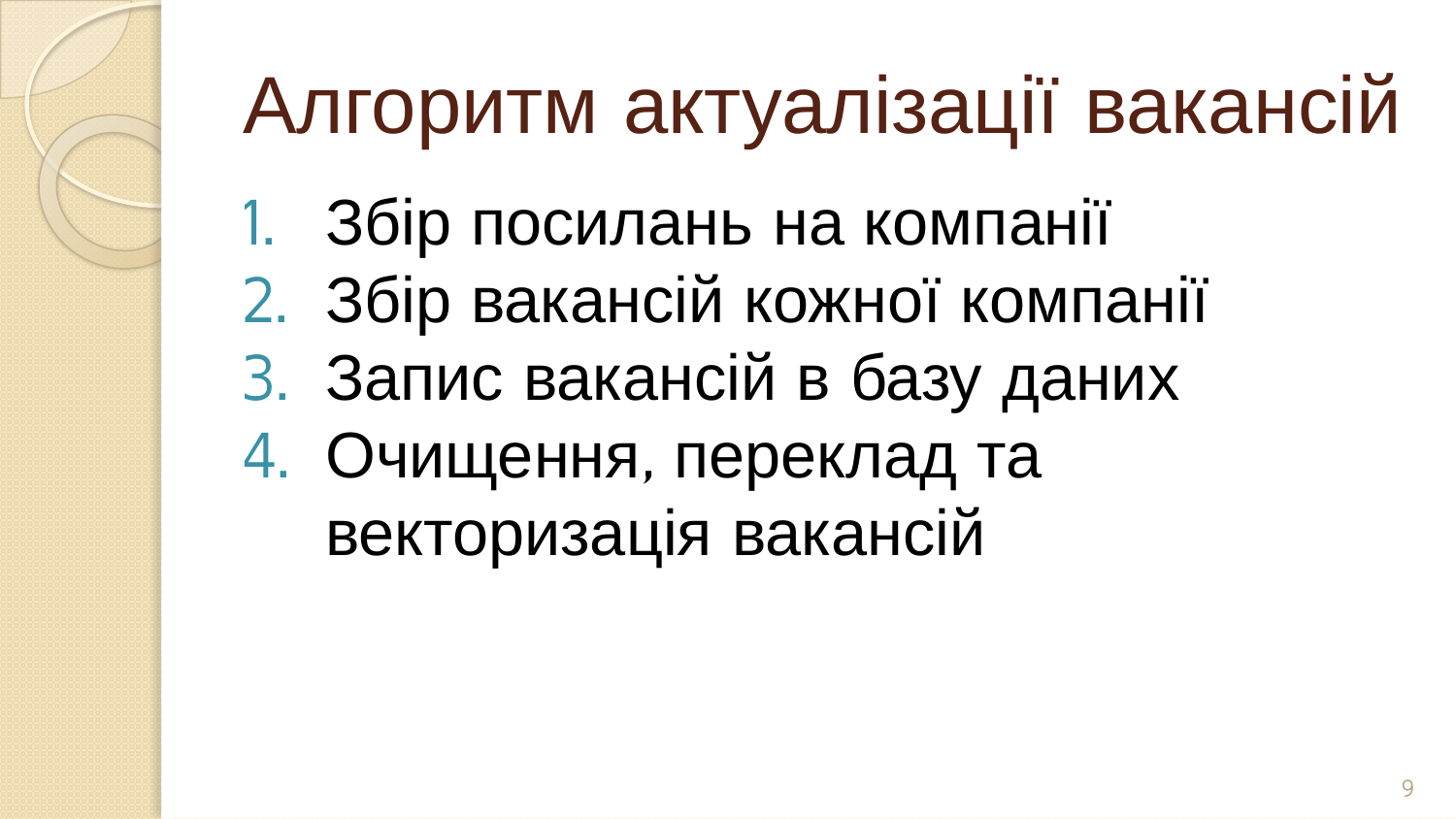

# Алгоритм актуалізації вакансій
Збір посилань на компанії
Збір вакансій кожної компанії
Запис вакансій в базу даних
Очищення, переклад та векторизація вакансій
9